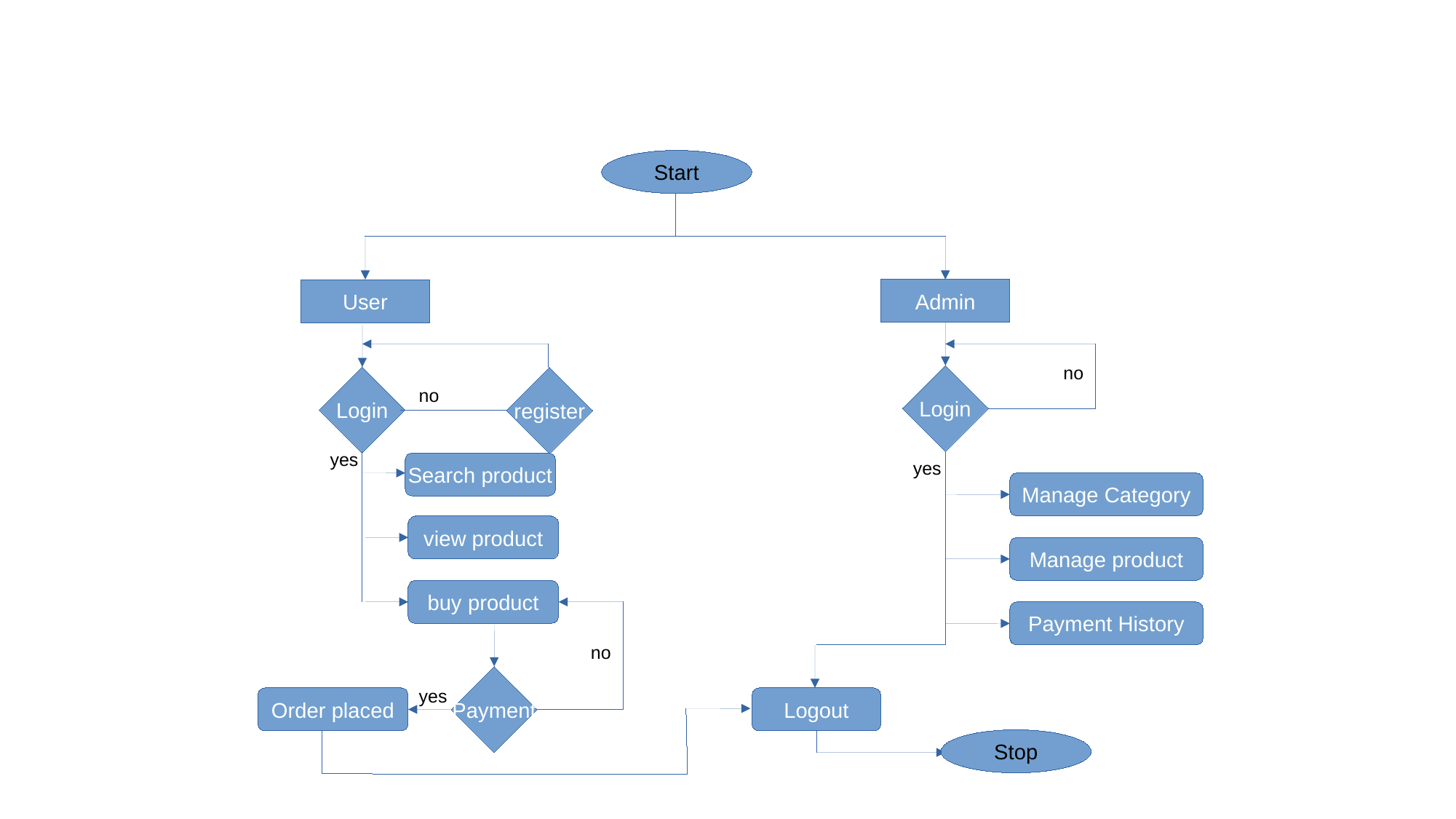

Start

Admin
User

no
Login
Login
register
no

yes
yes

Search product

Manage Category

view product

Manage product

buy product

Payment History

no

Payment
yes
Order placed
Logout

Stop